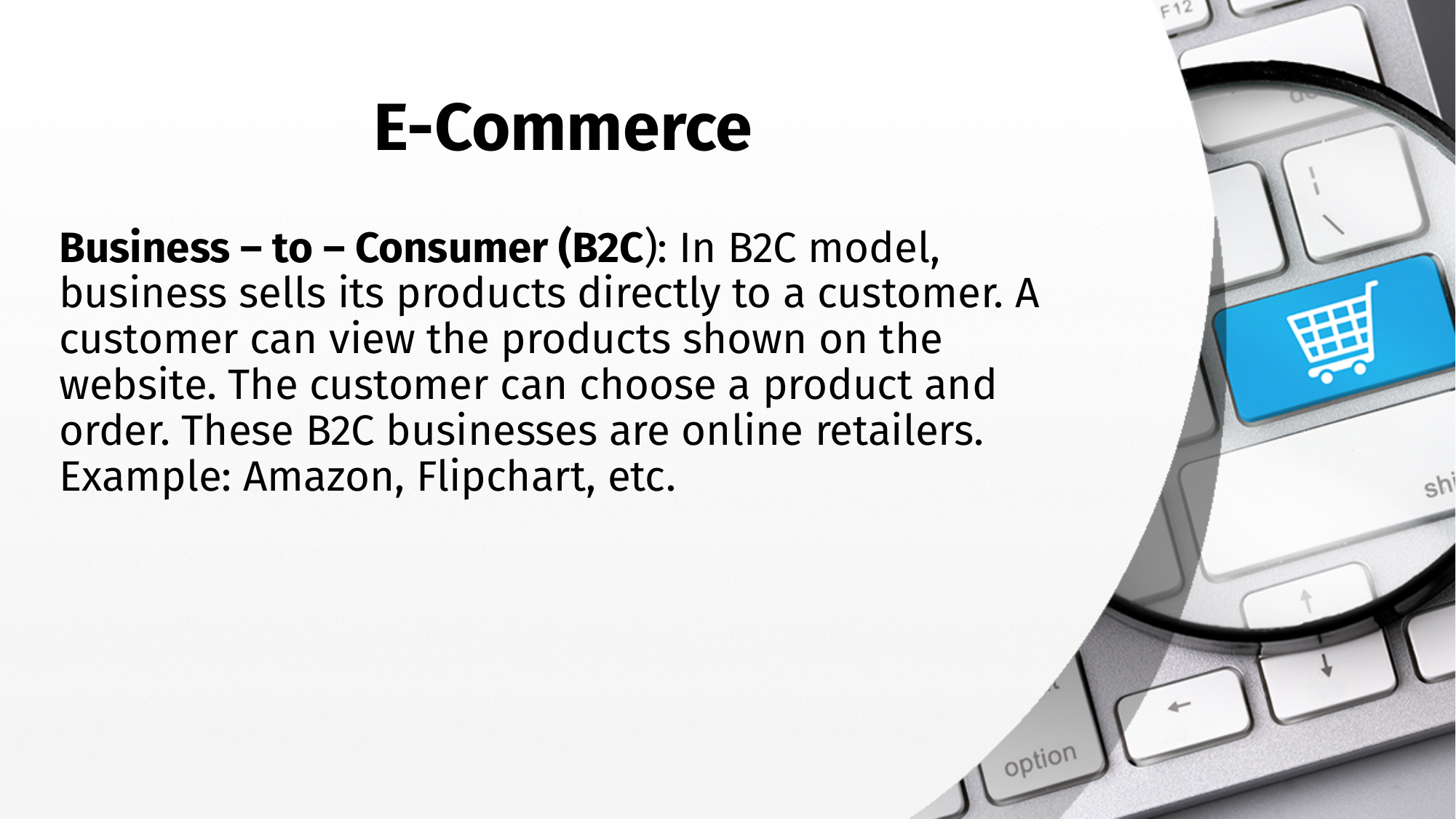

# E-Commerce
Business – to – Consumer (B2C): In B2C model, business sells its products directly to a customer. A customer can view the products shown on the website. The customer can choose a product and order. These B2C businesses are online retailers. Example: Amazon, Flipchart, etc.